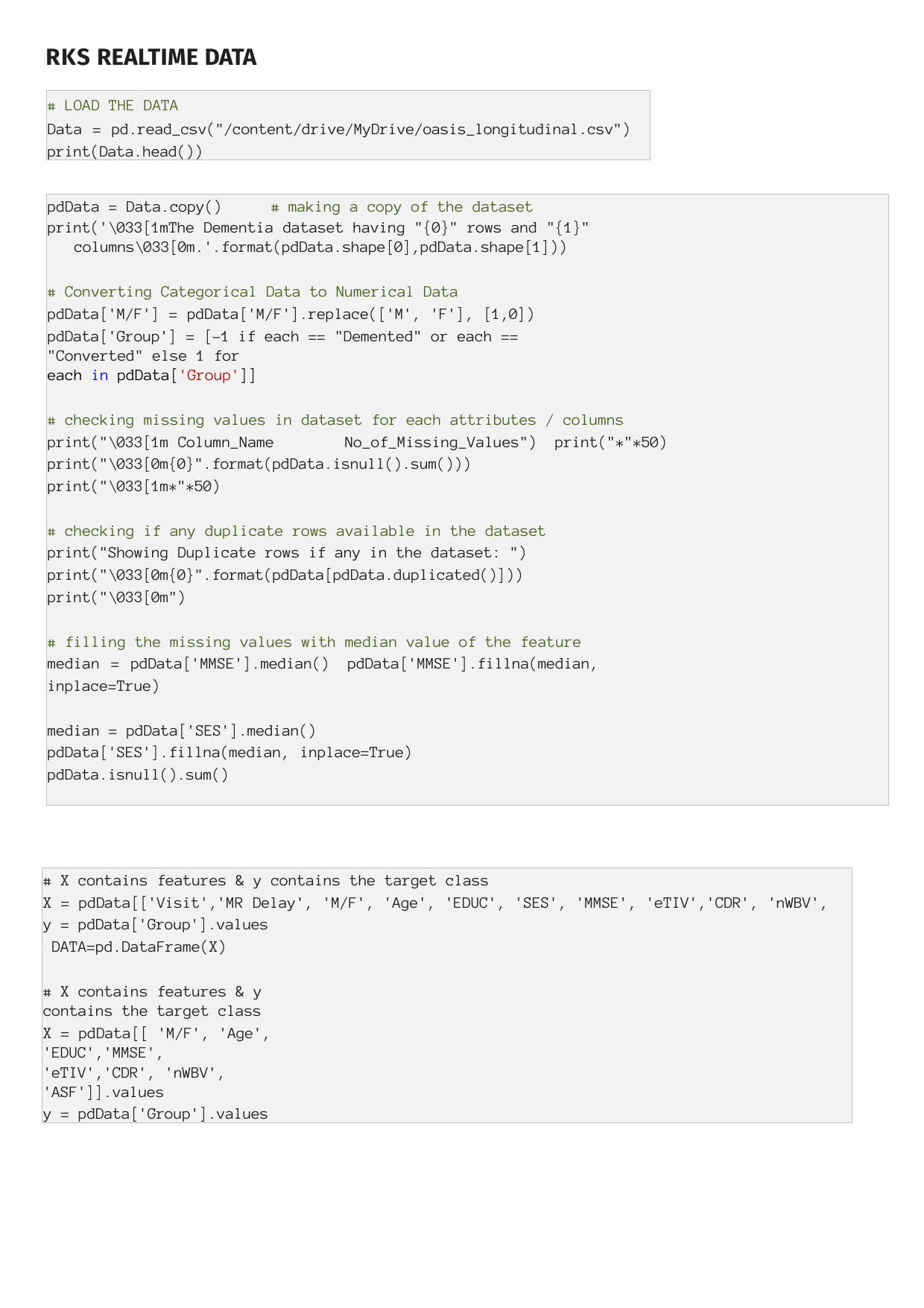

RKS REALTIME DATA
# LOAD THE DATA
Data = pd.read_csv("/content/drive/MyDrive/oasis_longitudinal.csv")  print(Data.head())
pdData = Data.copy()	# making a copy of the dataset
print('\033[1mThe Dementia dataset having "{0}" rows and "{1}" 			          columns\033[0m.'.format(pdData.shape[0],pdData.shape[1]))

# Converting Categorical Data to Numerical Data  pdData['M/F'] = pdData['M/F'].replace(['M', 'F'], [1,0])
pdData['Group'] = [-1 if each == "Demented" or each == "Converted" else 1 for 		      each in pdData['Group']]

# checking missing values in dataset for each attributes / columns  print("\033[1m Column_Name	No_of_Missing_Values")  print("*"*50)
print("\033[0m{0}".format(pdData.isnull().sum()))  print("\033[1m*"*50)

# checking if any duplicate rows available in the dataset  print("Showing Duplicate rows if any in the dataset: ")  print("\033[0m{0}".format(pdData[pdData.duplicated()]))  print("\033[0m")

# filling the missing values with median value of the feature  median = pdData['MMSE'].median()  pdData['MMSE'].fillna(median, inplace=True)

median = pdData['SES'].median()  pdData['SES'].fillna(median, inplace=True)
pdData.isnull().sum()

# X contains features & y contains the target class
X = pdData[['Visit','MR Delay', 'M/F', 'Age', 'EDUC', 'SES', 'MMSE', 'eTIV','CDR', 'nWBV',
y = pdData['Group'].values  DATA=pd.DataFrame(X)

# X contains features & y contains the target class
X = pdData[[ 'M/F', 'Age', 'EDUC','MMSE', 'eTIV','CDR', 'nWBV', 'ASF']].values
y = pdData['Group'].values